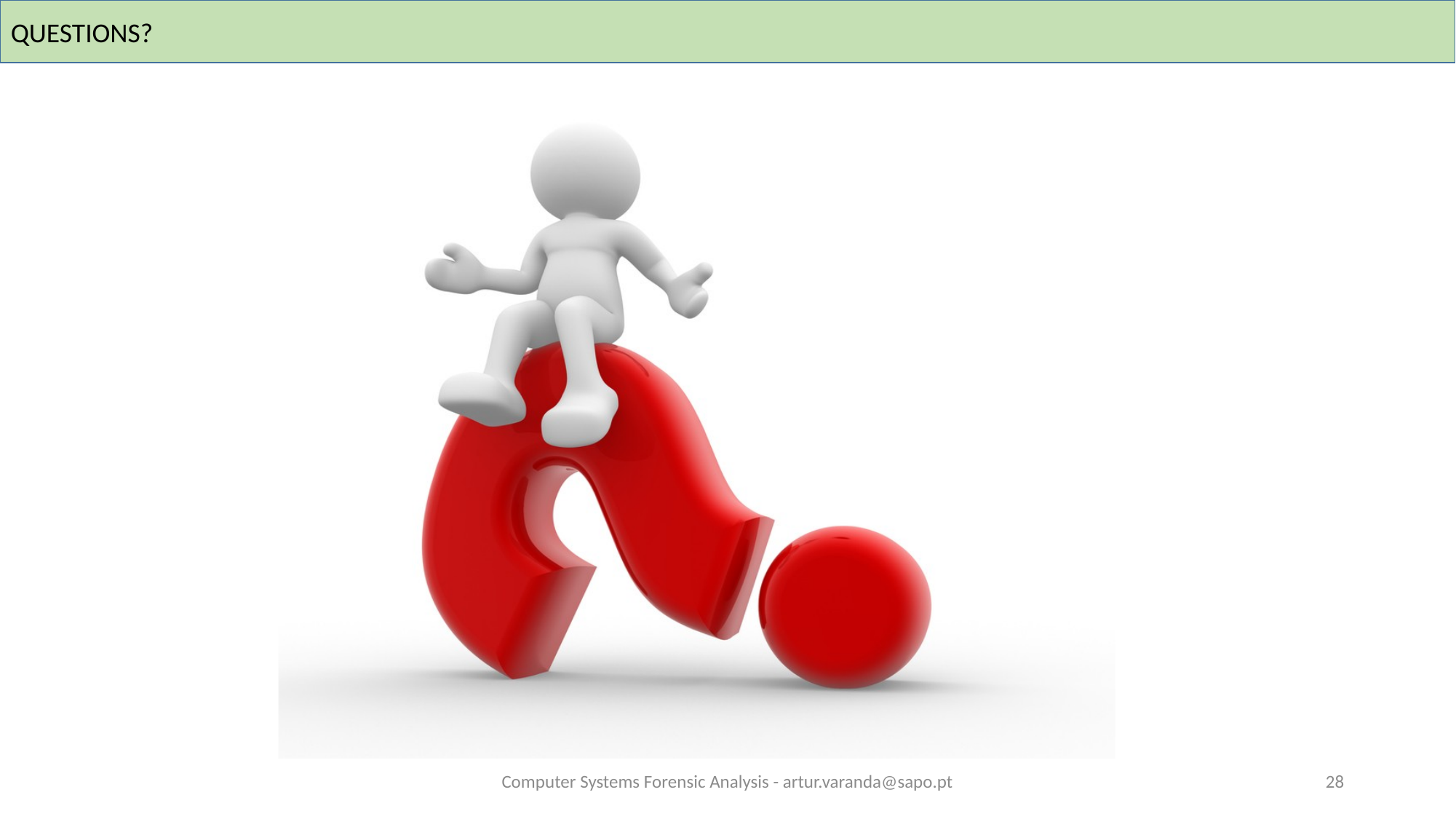

QUESTIONS?

Computer Systems Forensic Analysis - artur.varanda@sapo.pt
28